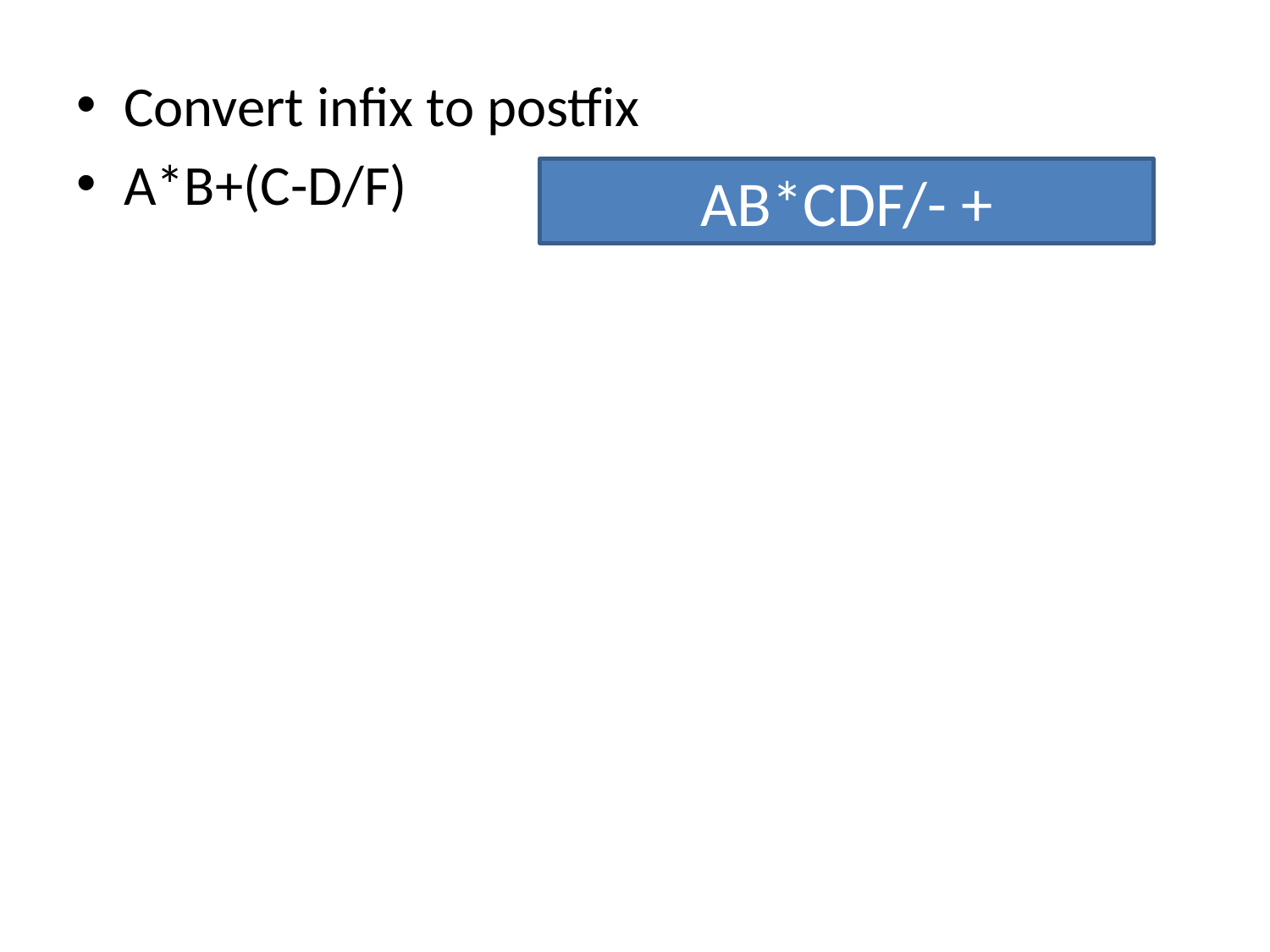

Convert infix to postfix
A*B+(C-D/F)

AB*CDF/- +